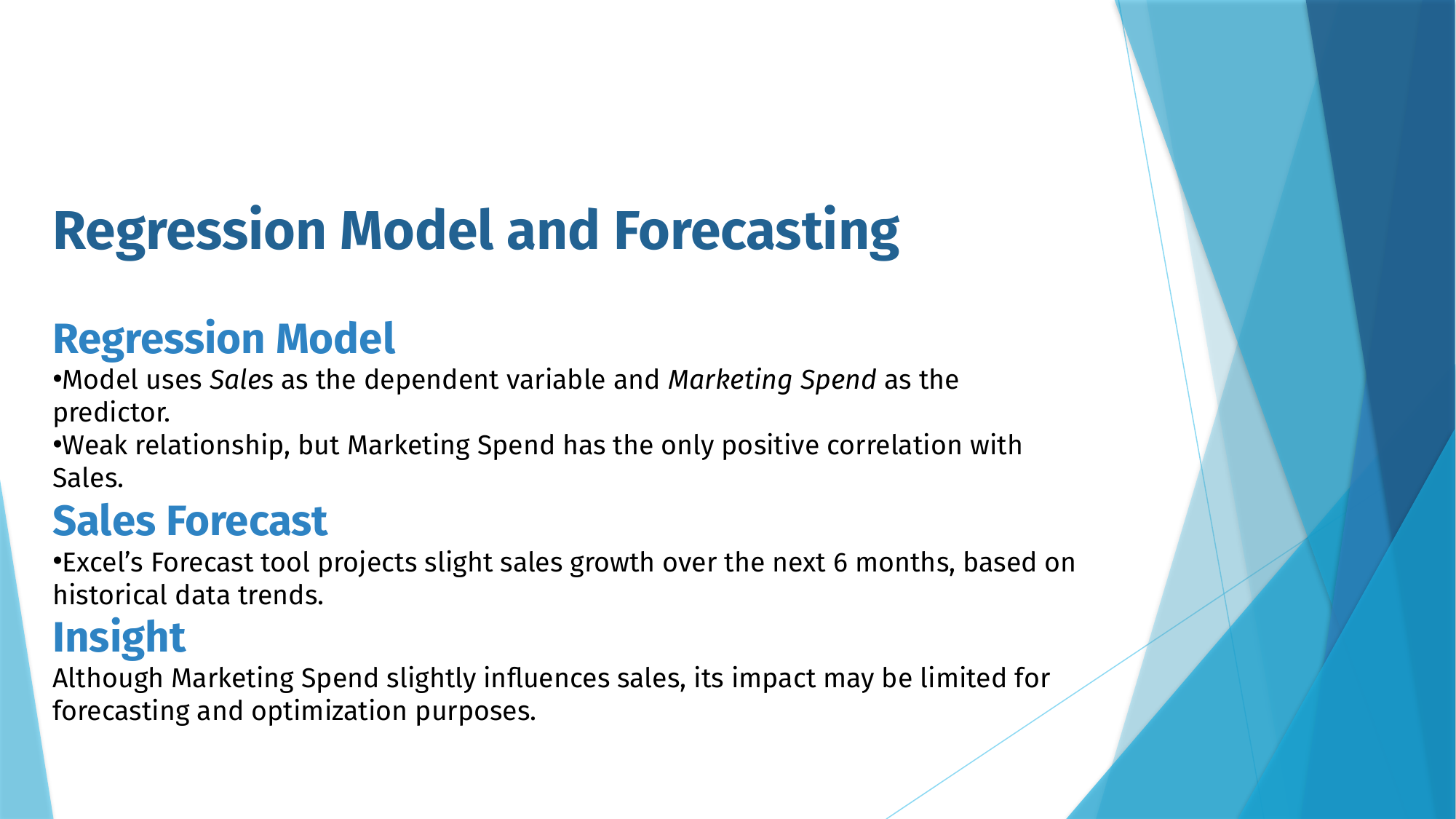

Regression Model and Forecasting

Regression Model
Model uses Sales as the dependent variable and Marketing Spend as the predictor.
Weak relationship, but Marketing Spend has the only positive correlation with Sales.
Sales Forecast
Excel’s Forecast tool projects slight sales growth over the next 6 months, based on historical data trends.
Insight
Although Marketing Spend slightly influences sales, its impact may be limited for forecasting and optimization purposes.